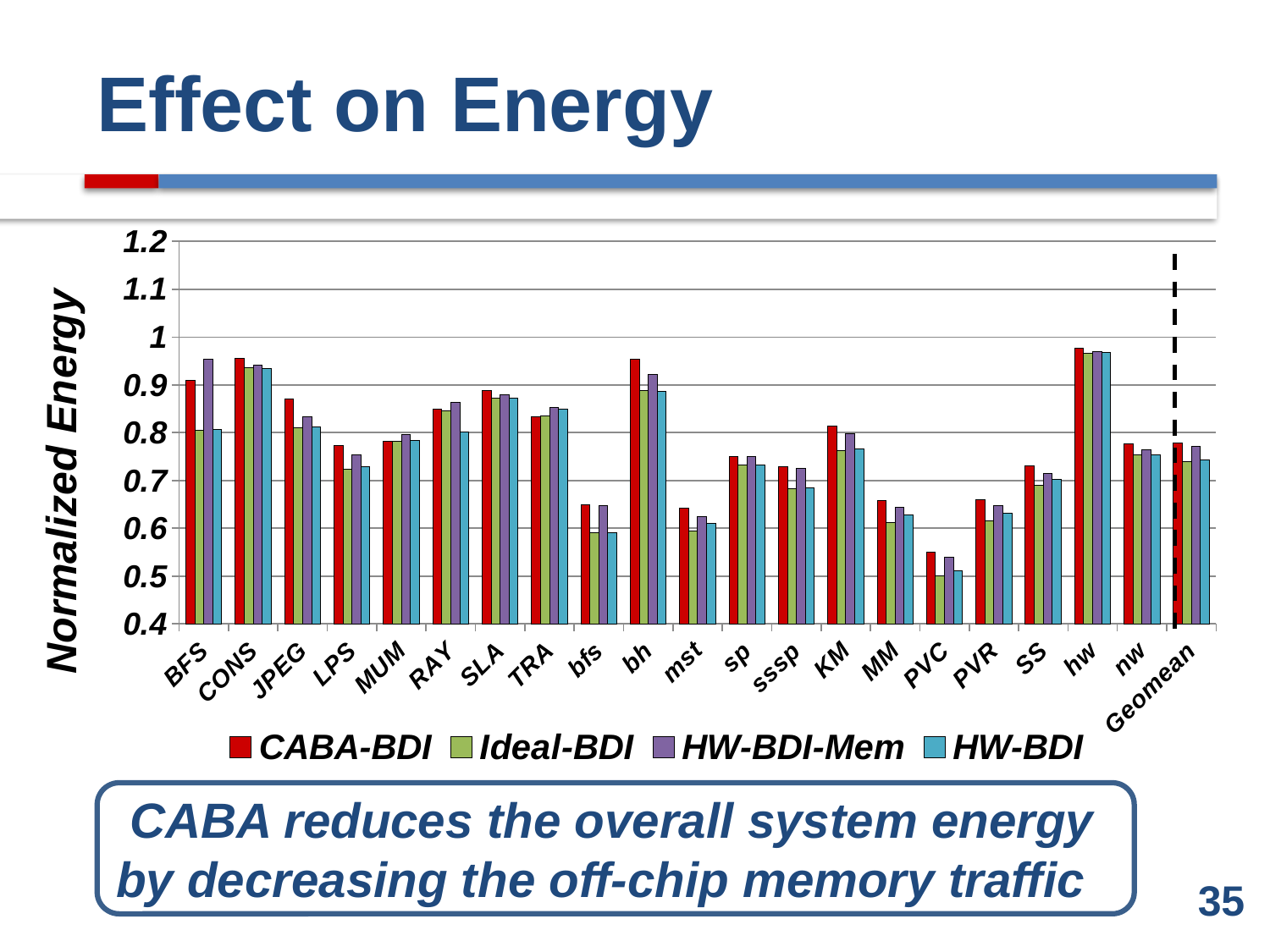

# Effect on Energy

### Chart

| Category | CABA-BDI | Ideal-BDI | HW-BDI-Mem | HW-BDI |
|---|---|---|---|---|
| BFS | 0.909916872525228 | 0.804963477601611 | 0.95421415008166 | 0.807054114649202 |
| CONS | 0.955887168986585 | 0.935476521863033 | 0.941796866489653 | 0.934739181955432 |
| JPEG | 0.871151321998367 | 0.810377510759712 | 0.832900182058781 | 0.812436626453949 |
| LPS | 0.772956746945257 | 0.723983277592059 | 0.753824291669594 | 0.72896231370635 |
| MUM | 0.781685371062321 | 0.781586217914033 | 0.796722595411408 | 0.783831806867395 |
| RAY | 0.84965758393387 | 0.845211898078127 | 0.862604266384108 | 0.801479661947466 |
| SLA | 0.888841136066767 | 0.872112008724677 | 0.879536389599586 | 0.873103181956145 |
| TRA | 0.832537677492455 | 0.835611627027679 | 0.852494072064244 | 0.848447668850197 |
| bfs | 0.649900055085269 | 0.590144452938997 | 0.647009811567785 | 0.590512414247866 |
| bh | 0.952997305172427 | 0.88742613398425 | 0.921218662782654 | 0.886300909552586 |
| mst | 0.641535236370776 | 0.594069740658467 | 0.624091590585769 | 0.609452954966242 |
| sp | 0.749602015707955 | 0.732390077819183 | 0.750870495045395 | 0.732938369816304 |
| sssp | 0.728735648004936 | 0.682004975508849 | 0.724635842605515 | 0.683959705766007 |
| KM | 0.813263593005061 | 0.762519420285141 | 0.797100050932744 | 0.765442852720701 |
| MM | 0.658870806716832 | 0.611671606544363 | 0.643951883677244 | 0.628389905662452 |
| PVC | 0.550116240814094 | 0.500932607111934 | 0.539272797526741 | 0.510349763045638 |
| PVR | 0.660618012954087 | 0.616421905510495 | 0.64716755571751 | 0.631695558209226 |
| SS | 0.730100745305964 | 0.690064329318914 | 0.715459576908049 | 0.702529265932975 |
| hw | 0.977358860182123 | 0.966055159861111 | 0.968771920038021 | 0.966938632806002 |
| nw | 0.776819299684522 | 0.752892680979062 | 0.764582196869151 | 0.754462273746931 |
| Geomean | 0.778835426530755 | 0.7394565635992 | 0.771539135473425 | 0.743186877855335 |
 CABA reduces the overall system energy by decreasing the off-chip memory traffic
35